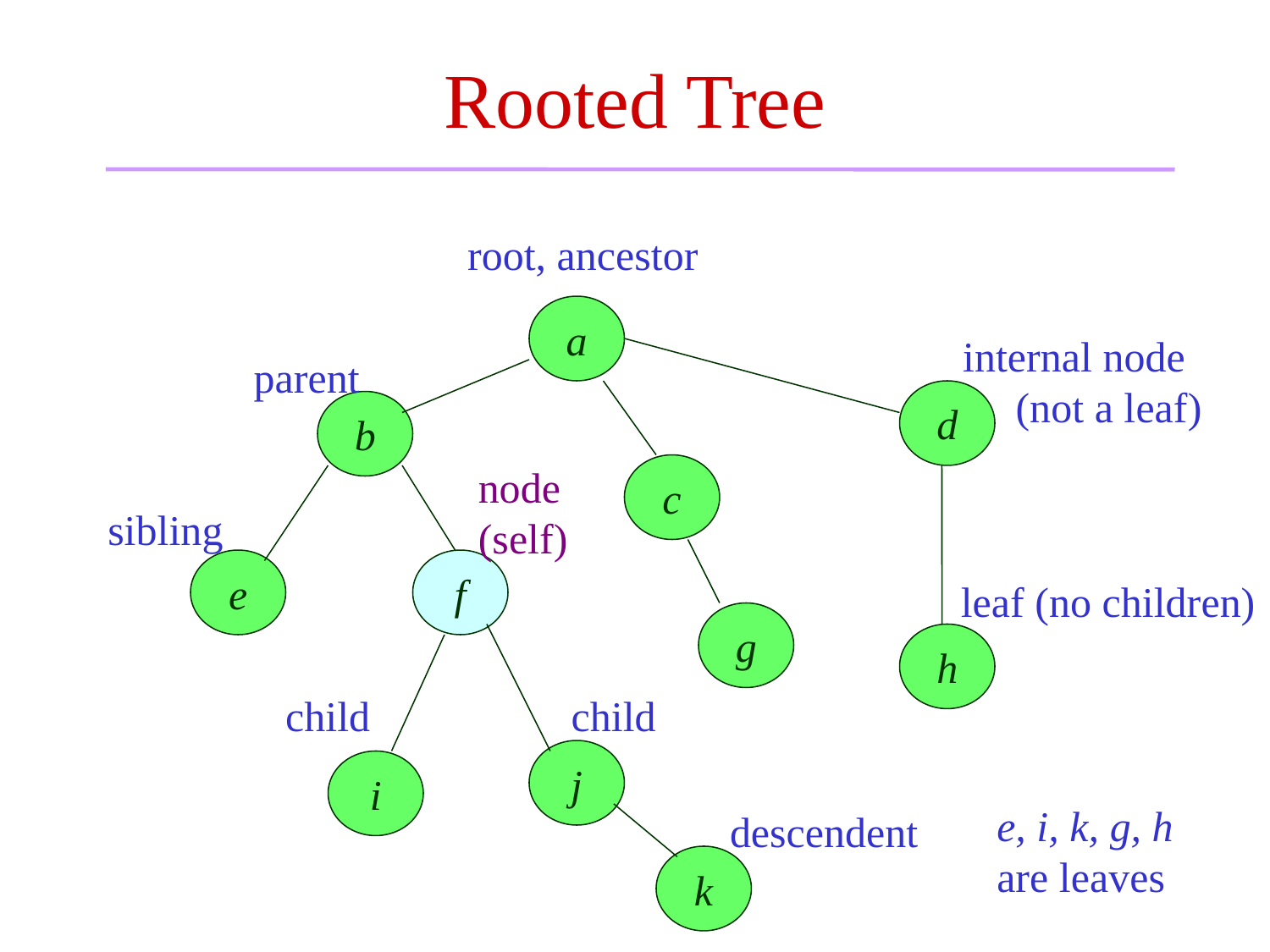

# Rooted Tree

root, ancestor

a
internal node
     (not a leaf)

parent

d
b
node
(self)
c

sibling

e
f
leaf (no children)
g

h

child
child
j
i
e, i, k, g, h
are leaves
descendent

k